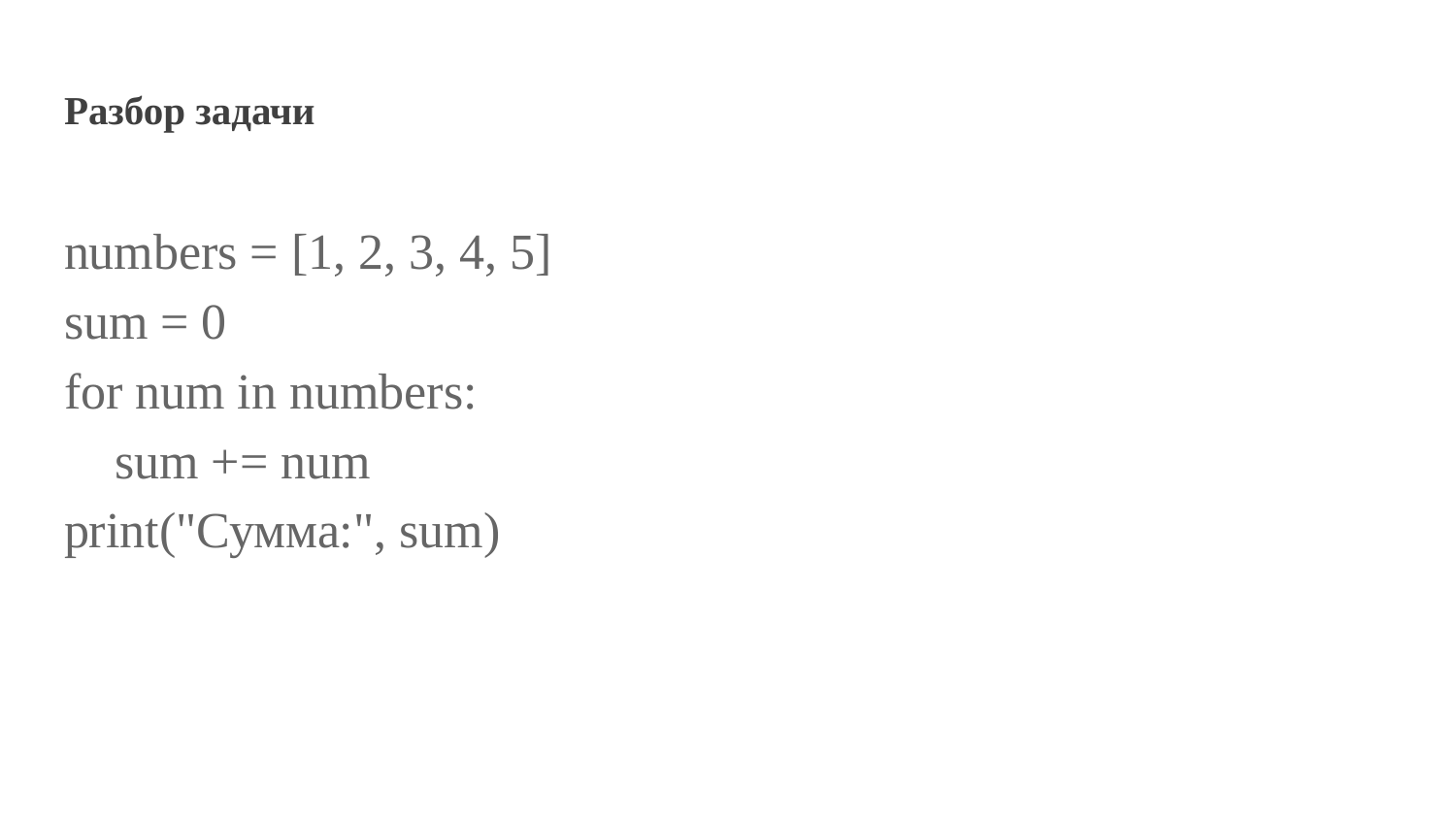

# Разбор задачи

numbers = [1, 2, 3, 4, 5]
sum = 0
for num in numbers:
    sum += num
print("Сумма:", sum)